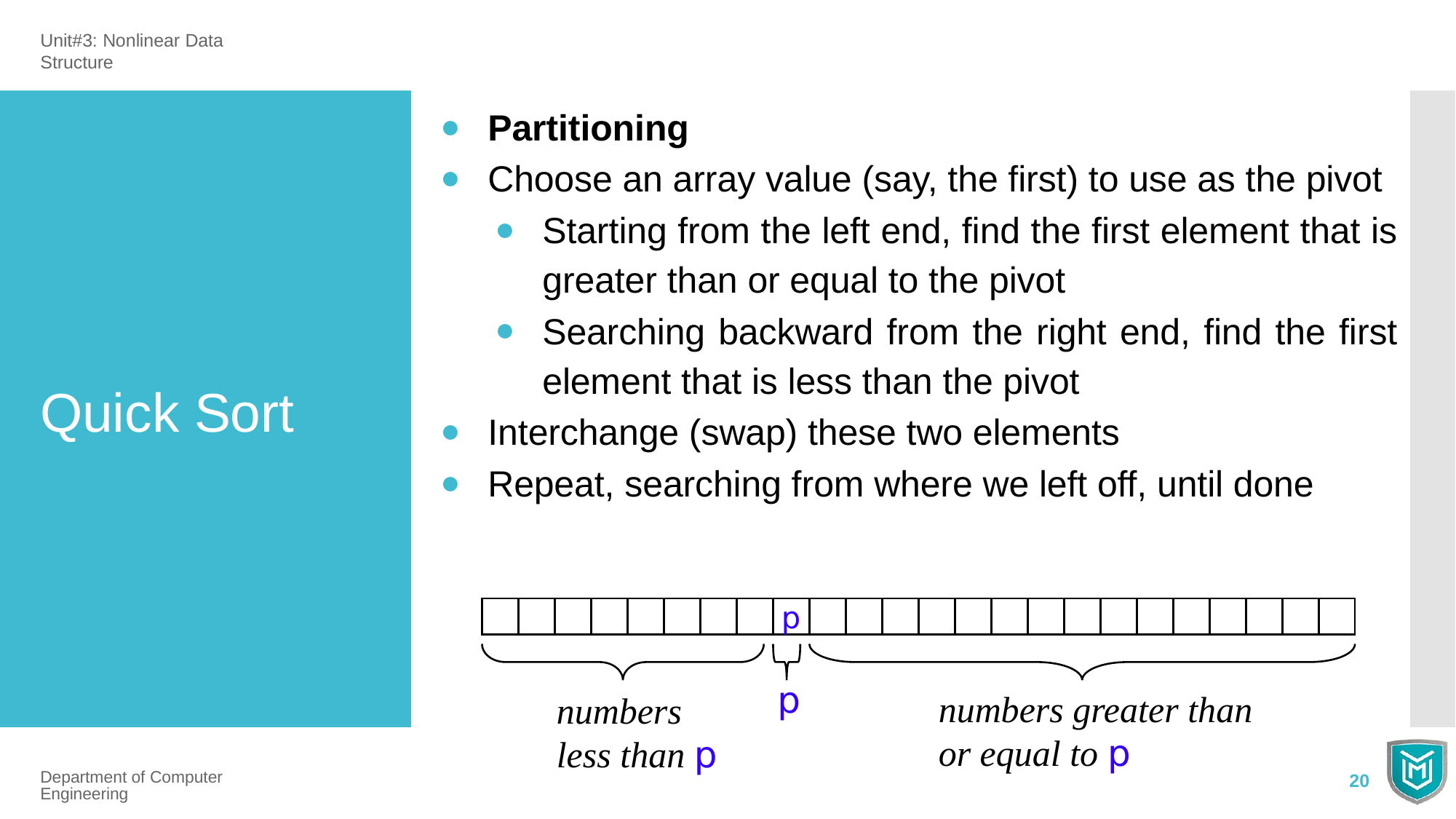

Unit#3: Nonlinear Data Structure
Partitioning
Choose an array value (say, the first) to use as the pivot
Starting from the left end, find the first element that is greater than or equal to the pivot
Searching backward from the right end, find the first element that is less than the pivot
Interchange (swap) these two elements
Repeat, searching from where we left off, until done

Quick Sort

p

numbers less than p

 p

numbers greater than or equal to p
Department of Computer Engineering
20